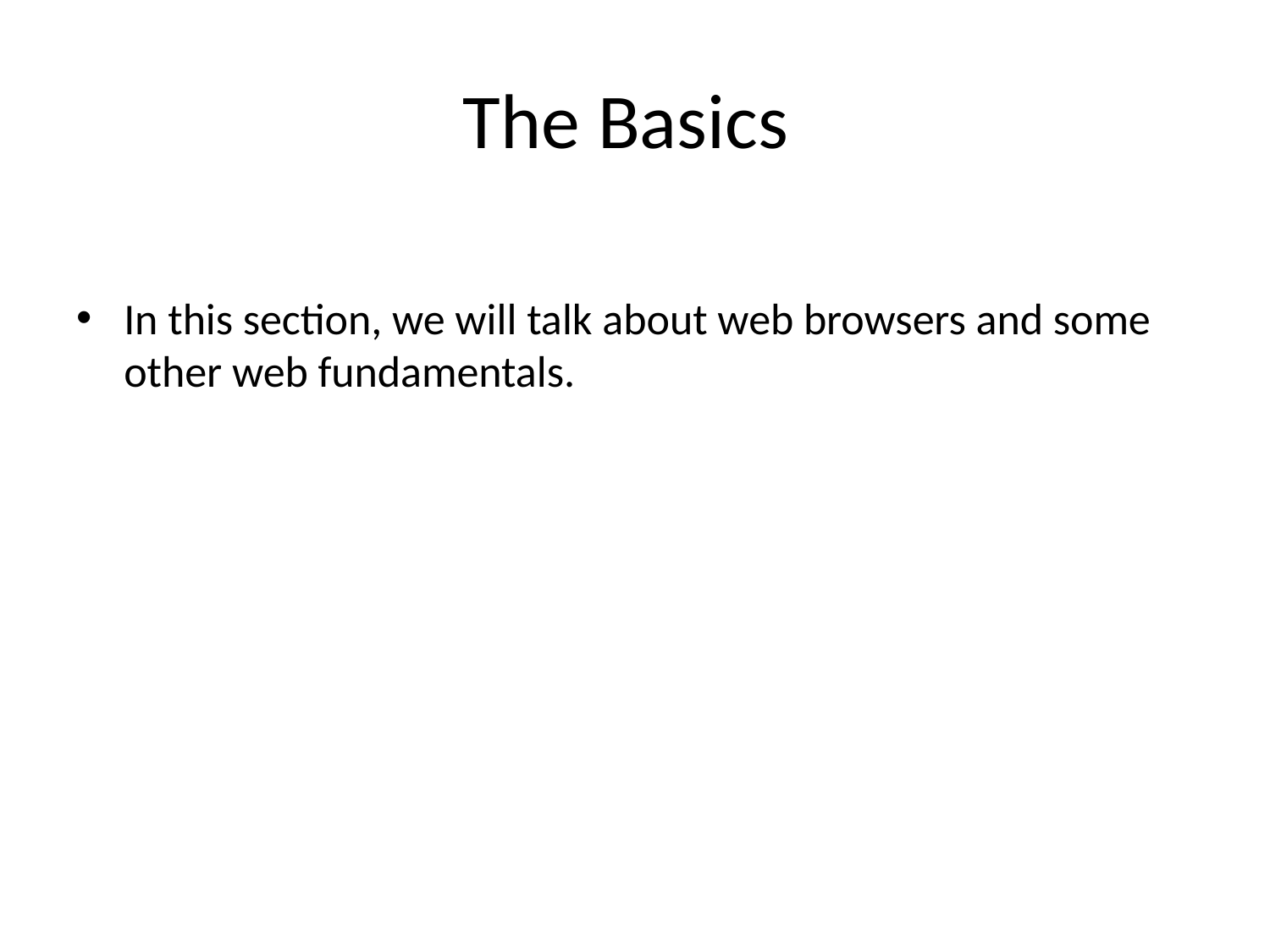

# The Basics

In this section, we will talk about web browsers and some other web fundamentals.